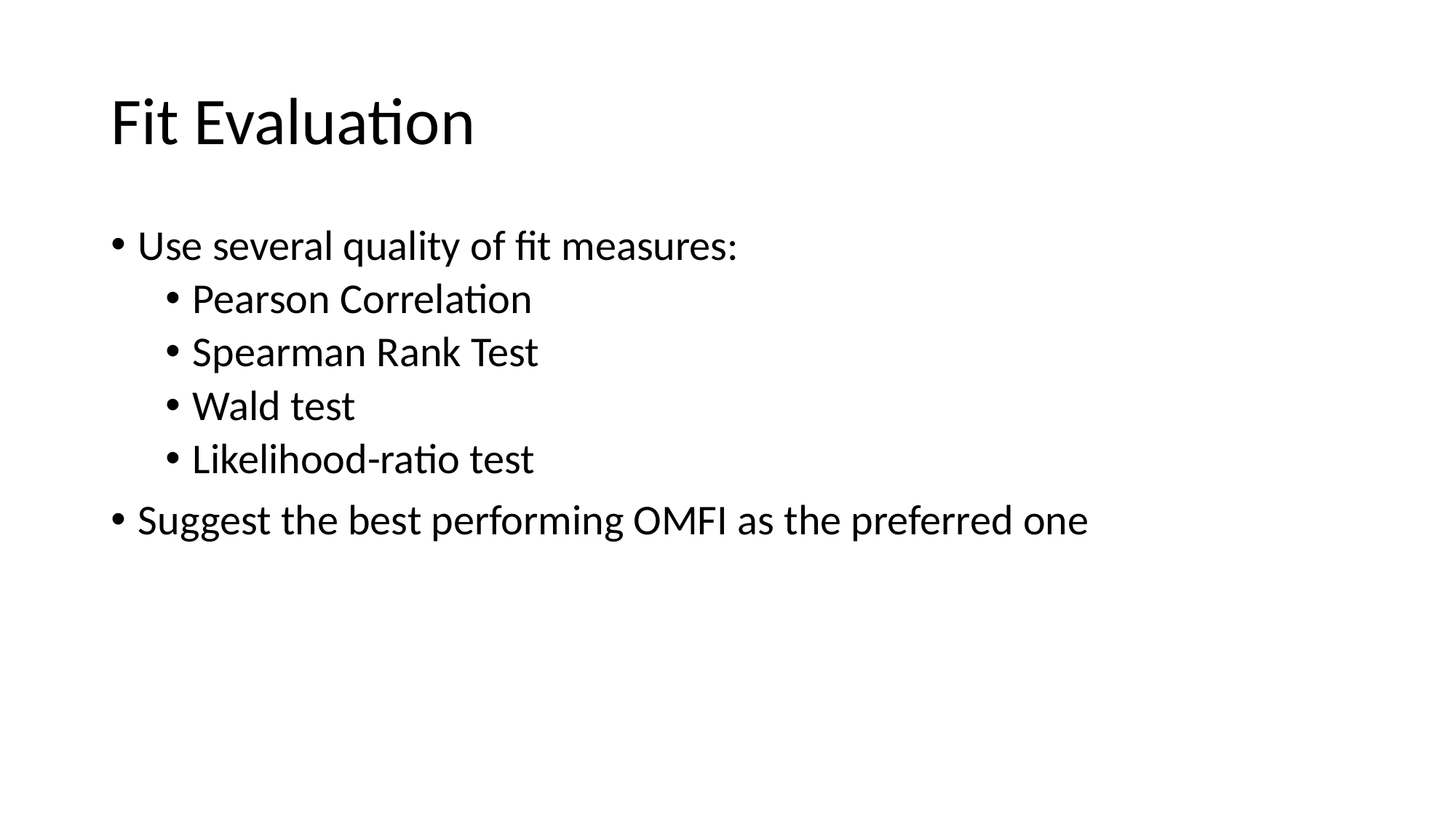

# Fit Evaluation
Use several quality of fit measures:
Pearson Correlation
Spearman Rank Test
Wald test
Likelihood-ratio test
Suggest the best performing OMFI as the preferred one